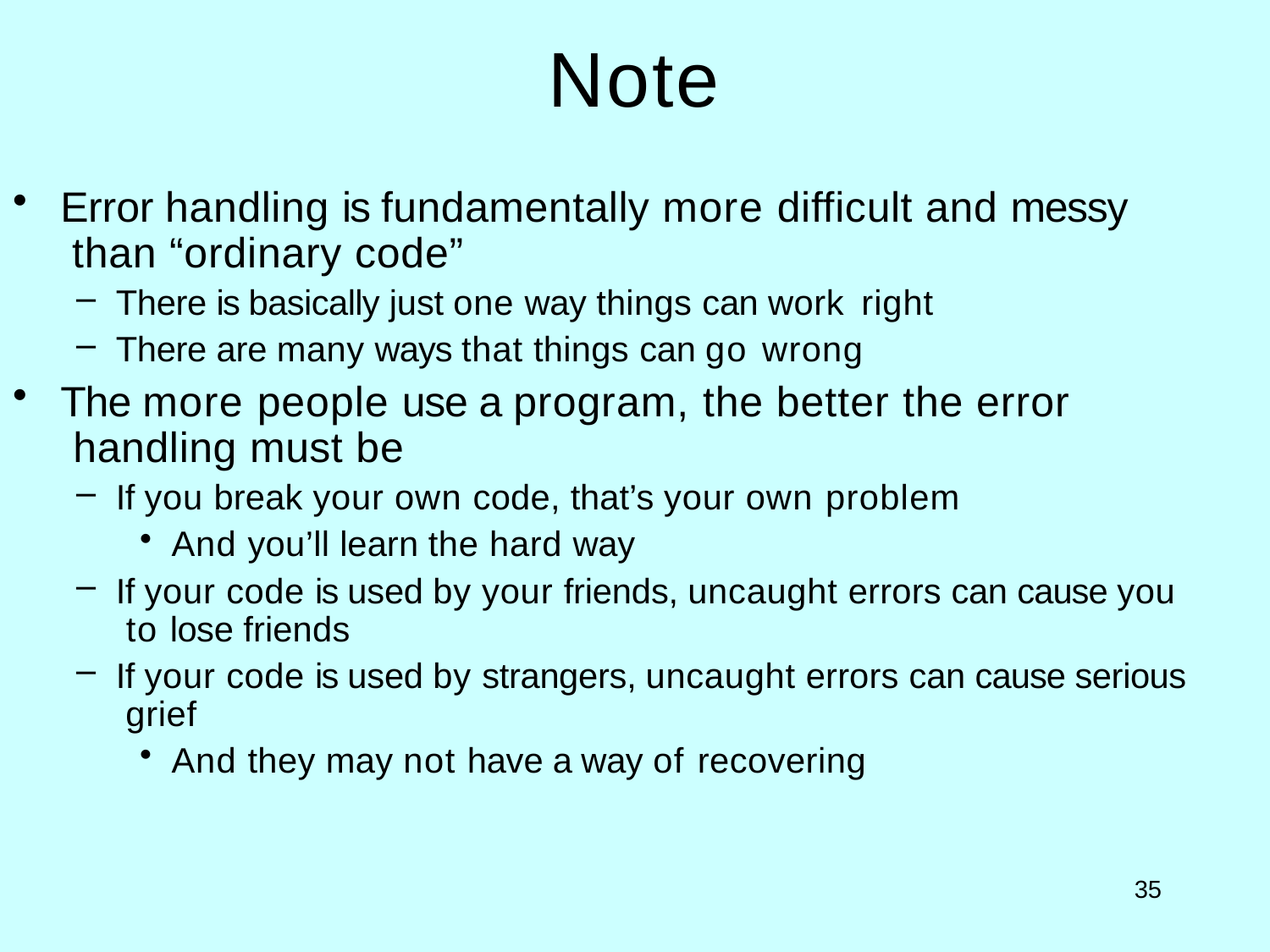

# Note
Error handling is fundamentally more difficult and messy  than “ordinary code”
There is basically just one way things can work right
There are many ways that things can go wrong
The more people use a program, the better the error  handling must be
If you break your own code, that’s your own problem
And you’ll learn the hard way
If your code is used by your friends, uncaught errors can cause you  to lose friends
If your code is used by strangers, uncaught errors can cause serious  grief
And they may not have a way of recovering
35